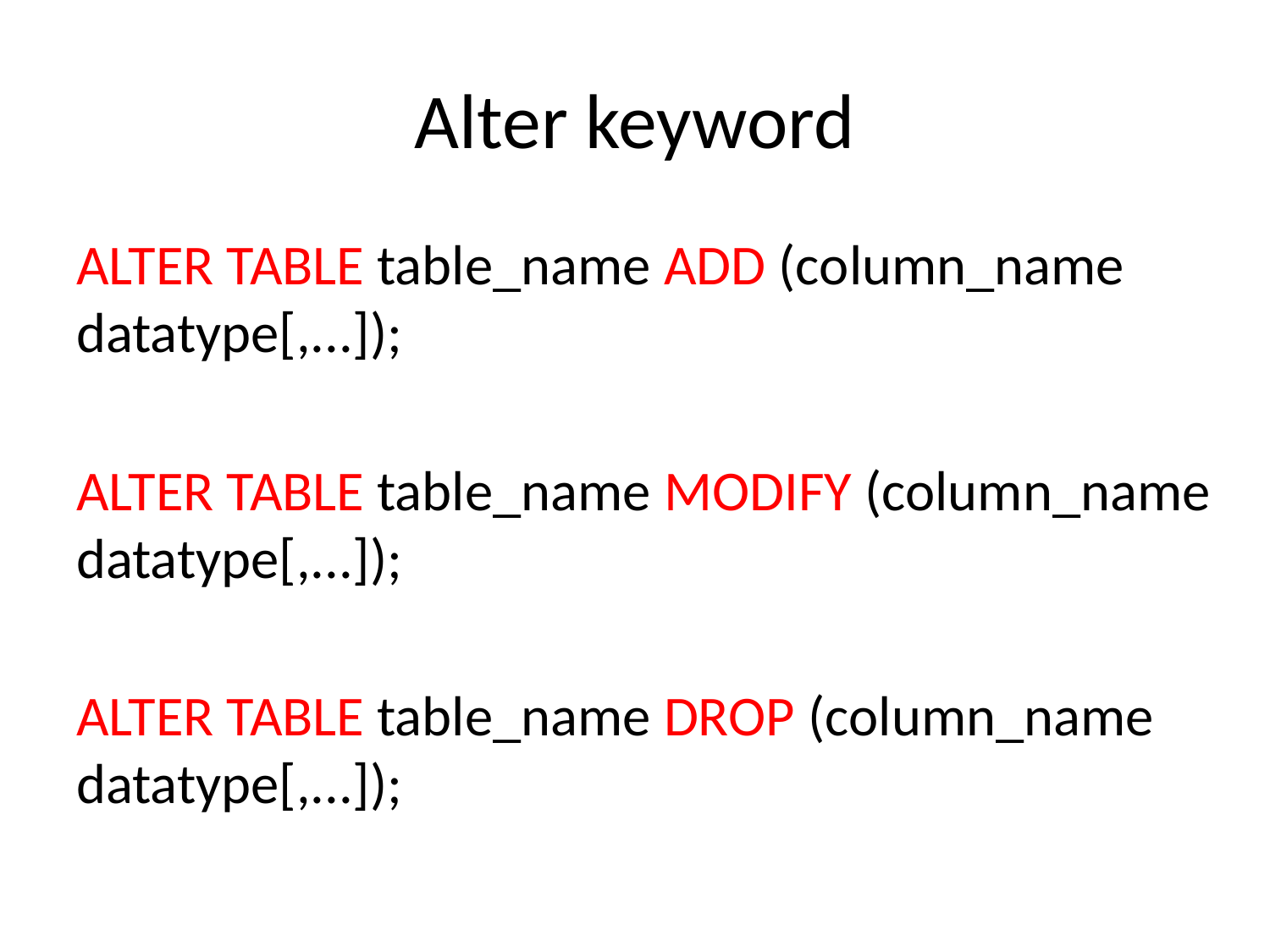

# Alter keyword
ALTER TABLE table_name ADD (column_name datatype[,...]);

ALTER TABLE table_name MODIFY (column_name datatype[,...]);

ALTER TABLE table_name DROP (column_name datatype[,...]);